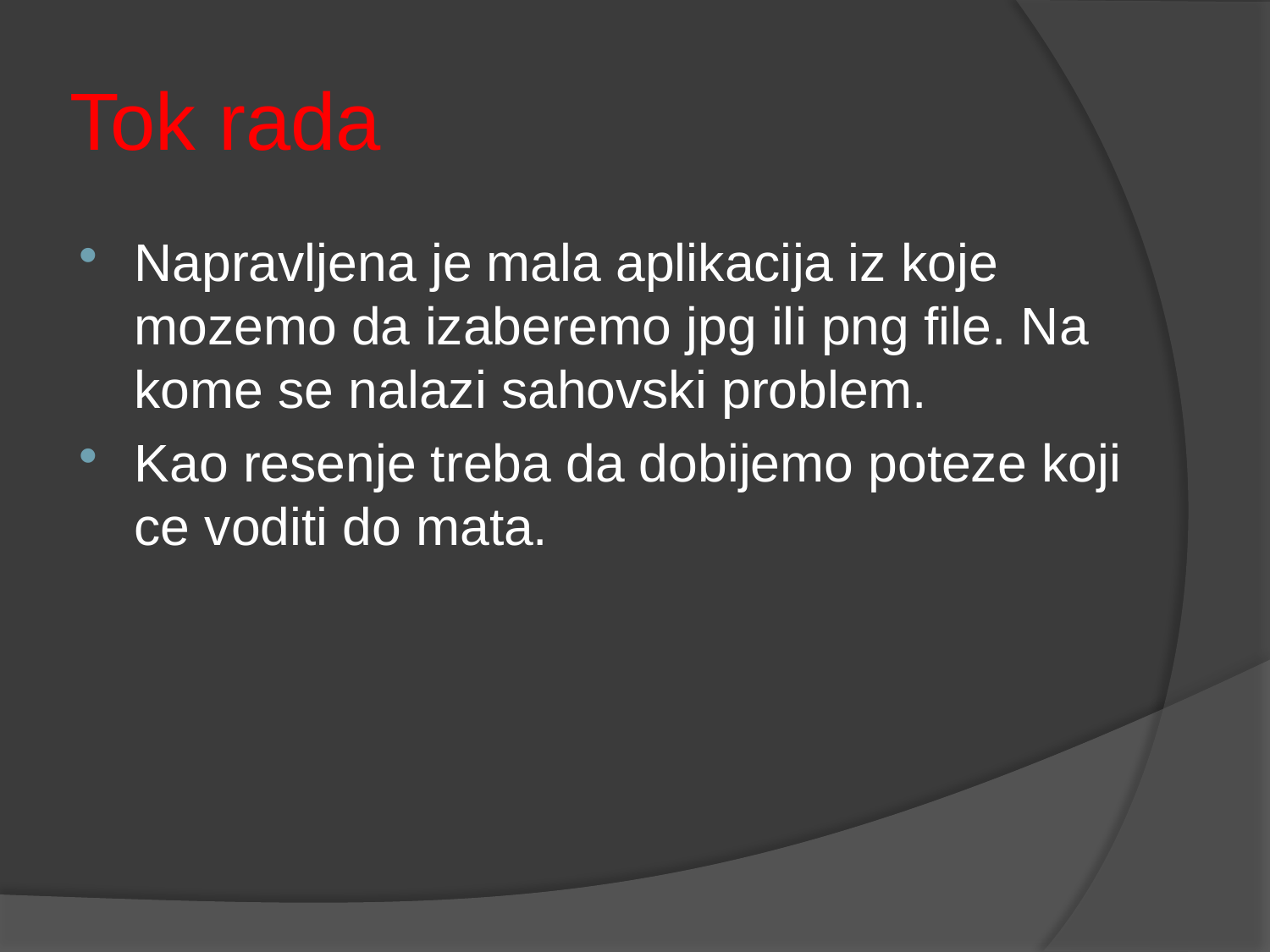

# Tok rada
Napravljena je mala aplikacija iz koje mozemo da izaberemo jpg ili png file. Na kome se nalazi sahovski problem.
Kao resenje treba da dobijemo poteze koji ce voditi do mata.